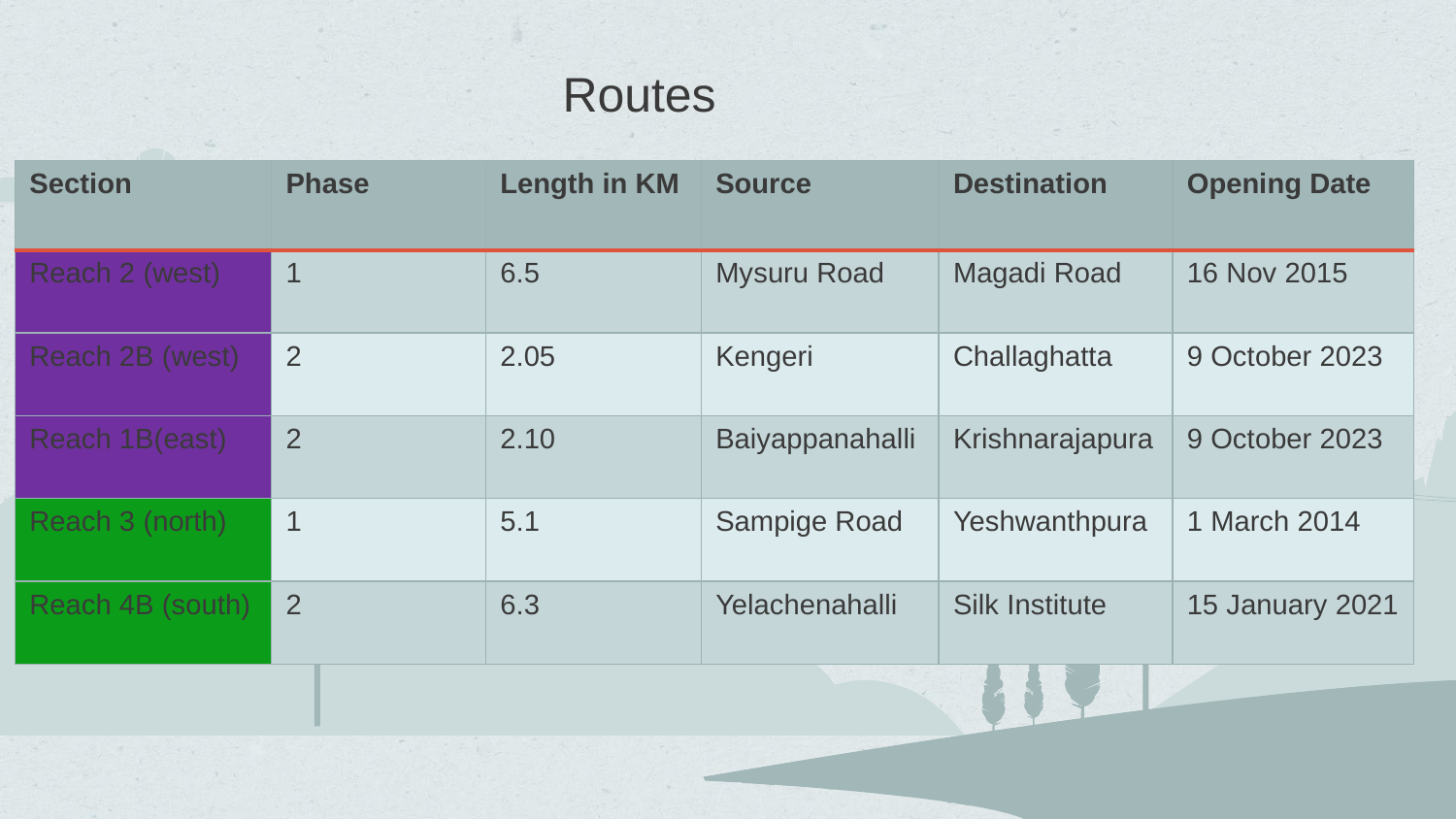

# Routes
| Section | Phase | Length in KM | Source | Destination | Opening Date |
| --- | --- | --- | --- | --- | --- |
| Reach 2 (west) | 1 | 6.5 | Mysuru Road | Magadi Road | 16 Nov 2015 |
| Reach 2B (west) | 2 | 2.05 | Kengeri | Challaghatta | 9 October 2023 |
| Reach 1B(east) | 2 | 2.10 | Baiyappanahalli | Krishnarajapura | 9 October 2023 |
| Reach 3 (north) | 1 | 5.1 | Sampige Road | Yeshwanthpura | 1 March 2014 |
| Reach 4B (south) | 2 | 6.3 | Yelachenahalli | Silk Institute | 15 January 2021 |